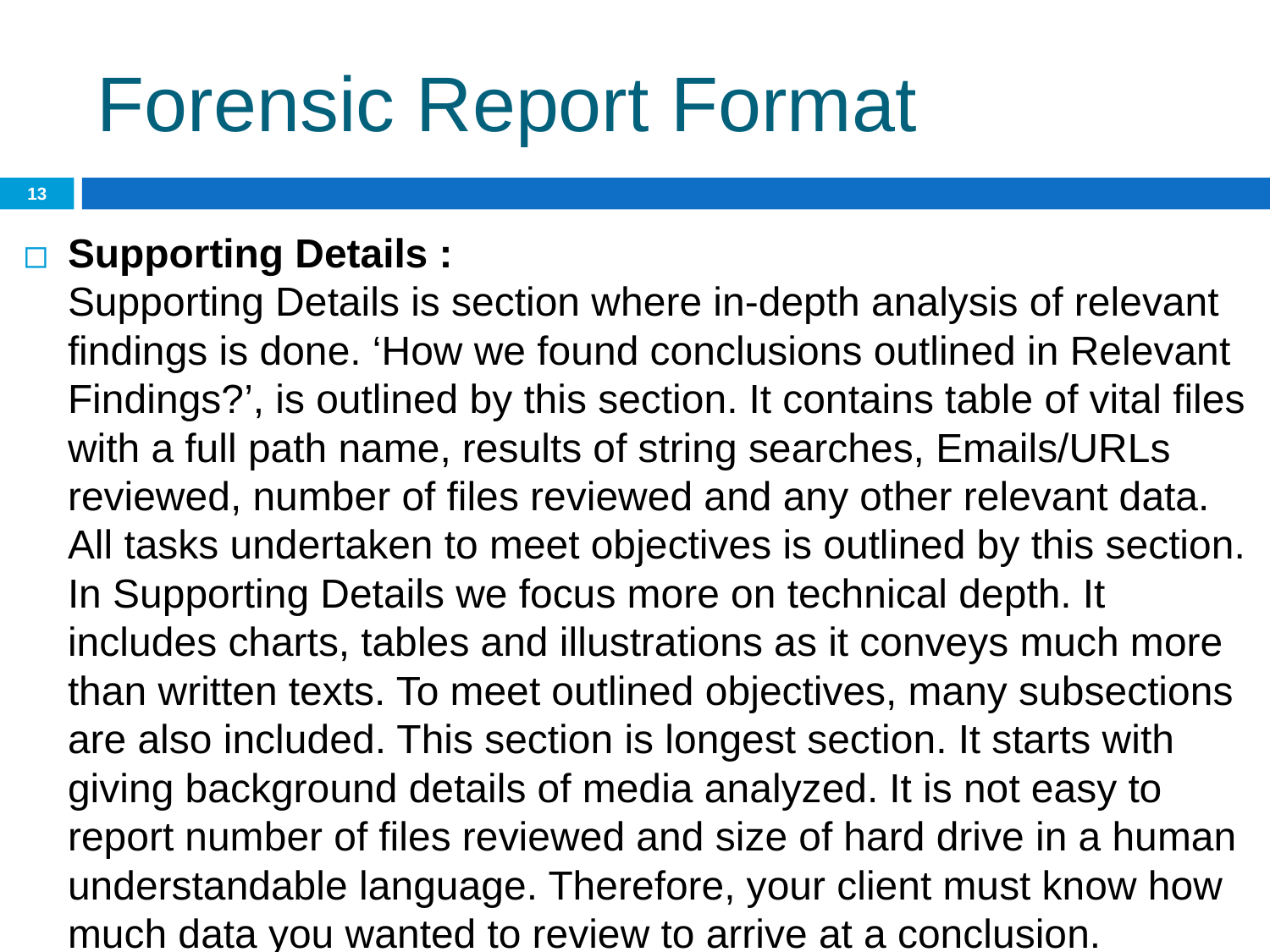

# Forensic Report Format
13
Supporting Details :
Supporting Details is section where in-depth analysis of relevant findings is done. ‘How we found conclusions outlined in Relevant Findings?’, is outlined by this section. It contains table of vital files with a full path name, results of string searches, Emails/URLs reviewed, number of files reviewed and any other relevant data. All tasks undertaken to meet objectives is outlined by this section. In Supporting Details we focus more on technical depth. It includes charts, tables and illustrations as it conveys much more than written texts. To meet outlined objectives, many subsections are also included. This section is longest section. It starts with giving background details of media analyzed. It is not easy to report number of files reviewed and size of hard drive in a human understandable language. Therefore, your client must know how much data you wanted to review to arrive at a conclusion.